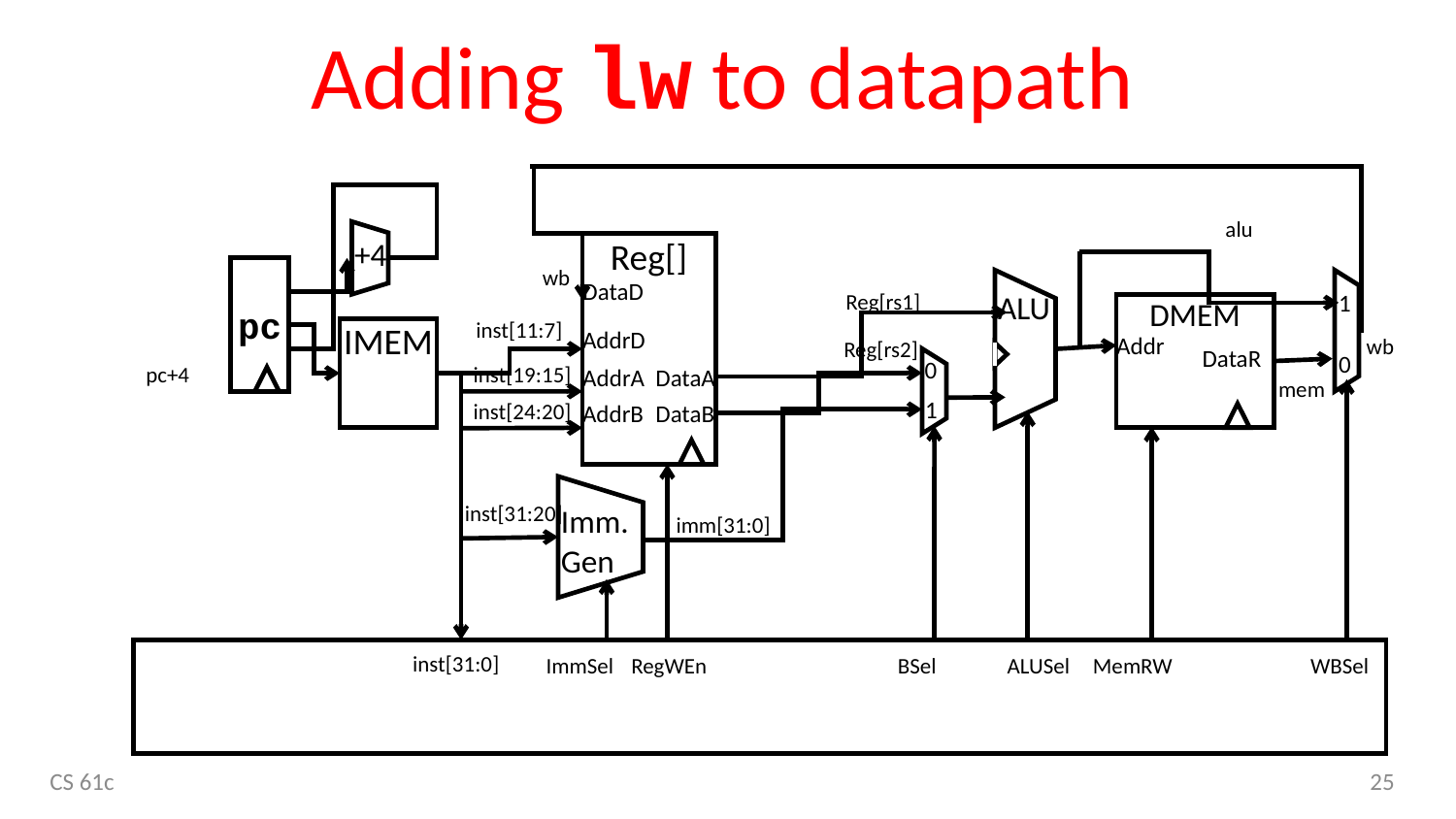

# Adding lw to datapath
alu
+4

Reg[]

DataD
AddrD
AddrA
DataA
AddrB
DataB
pc

wb
ALU

1

0
Reg[rs1]
DMEM

inst[11:7]
IMEM
Addr
wb
Reg[rs2]
DataR
0

1
pc+4
inst[19:15]
mem
inst[24:20]
Imm.
Gen

inst[31:20]
imm[31:0]

inst[31:0]
ImmSel
RegWEn
BSel
ALUSel
MemRW
WBSel
25
CS 61c